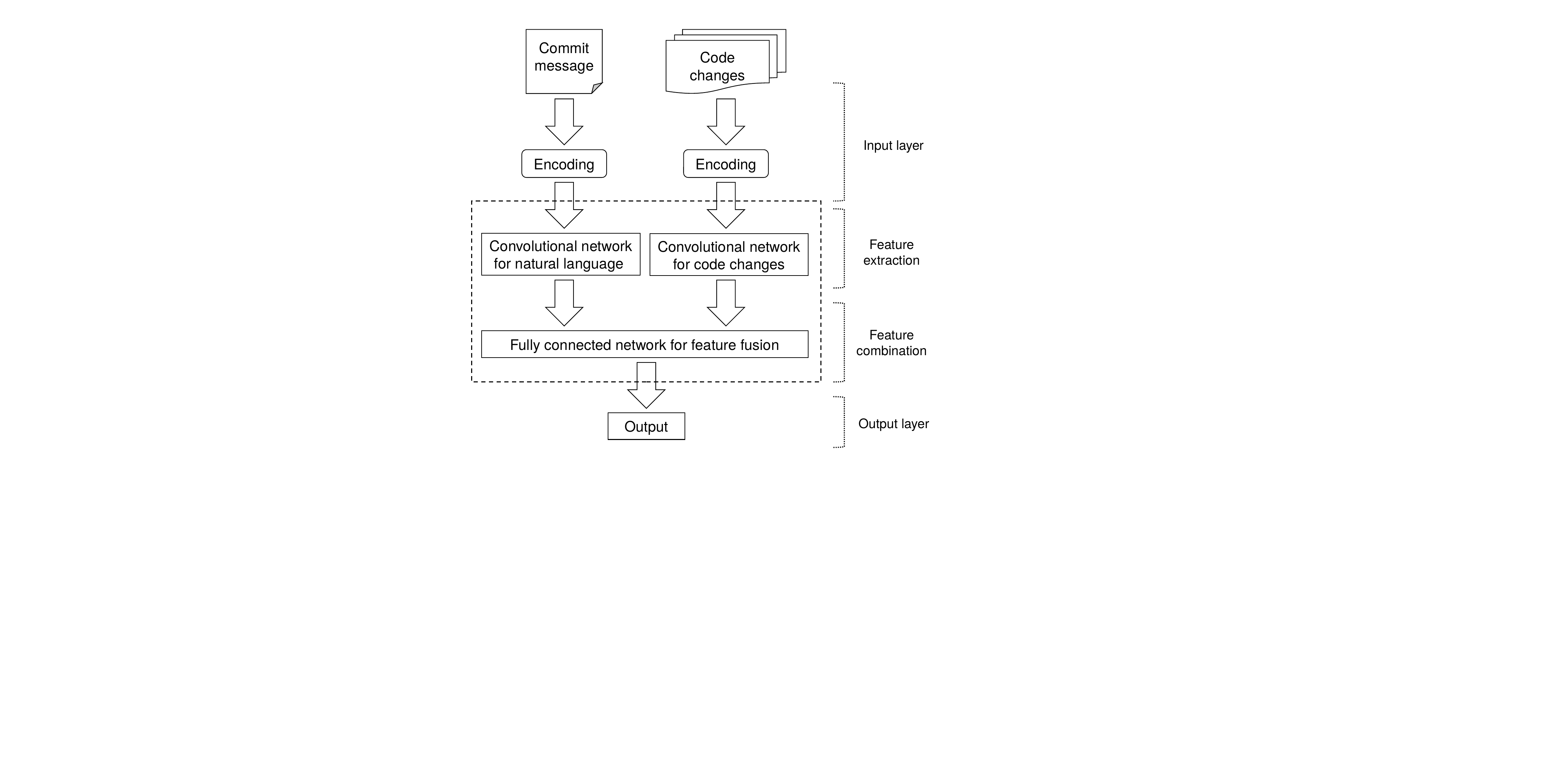

Commit message
Code changes

Input layer
Encoding
Encoding

Convolutional network for natural language
Convolutional network for code changes
Feature extraction

Feature combination
Fully connected network for feature fusion

Output
Output layer